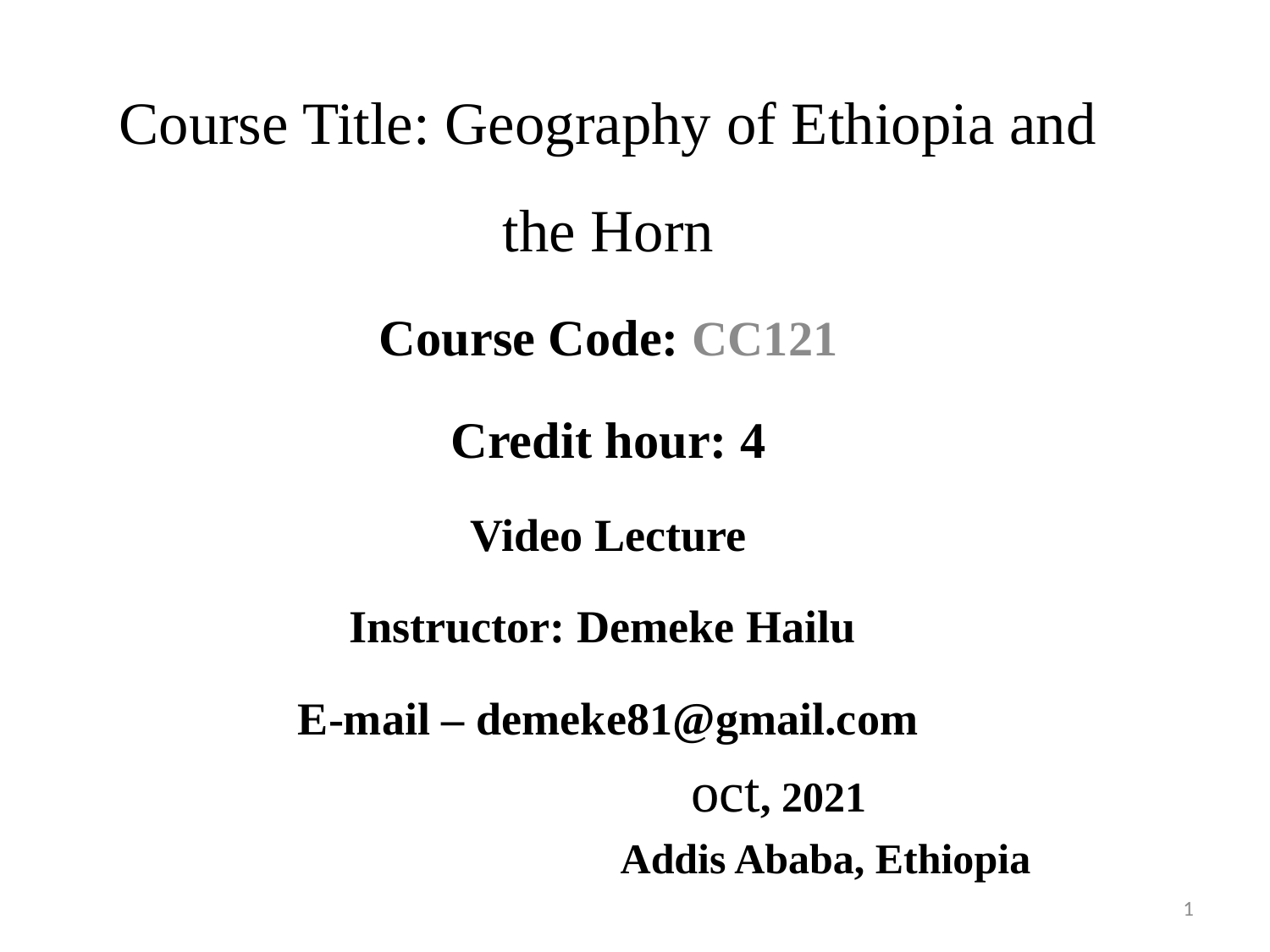

Course Title: Geography of Ethiopia and the Horn
Course Code: CC121
Credit hour: 4
Video Lecture
Instructor: Demeke Hailu
E-mail – demeke81@gmail.com
                        oct, 2021
                                         Addis Ababa, Ethiopia
1